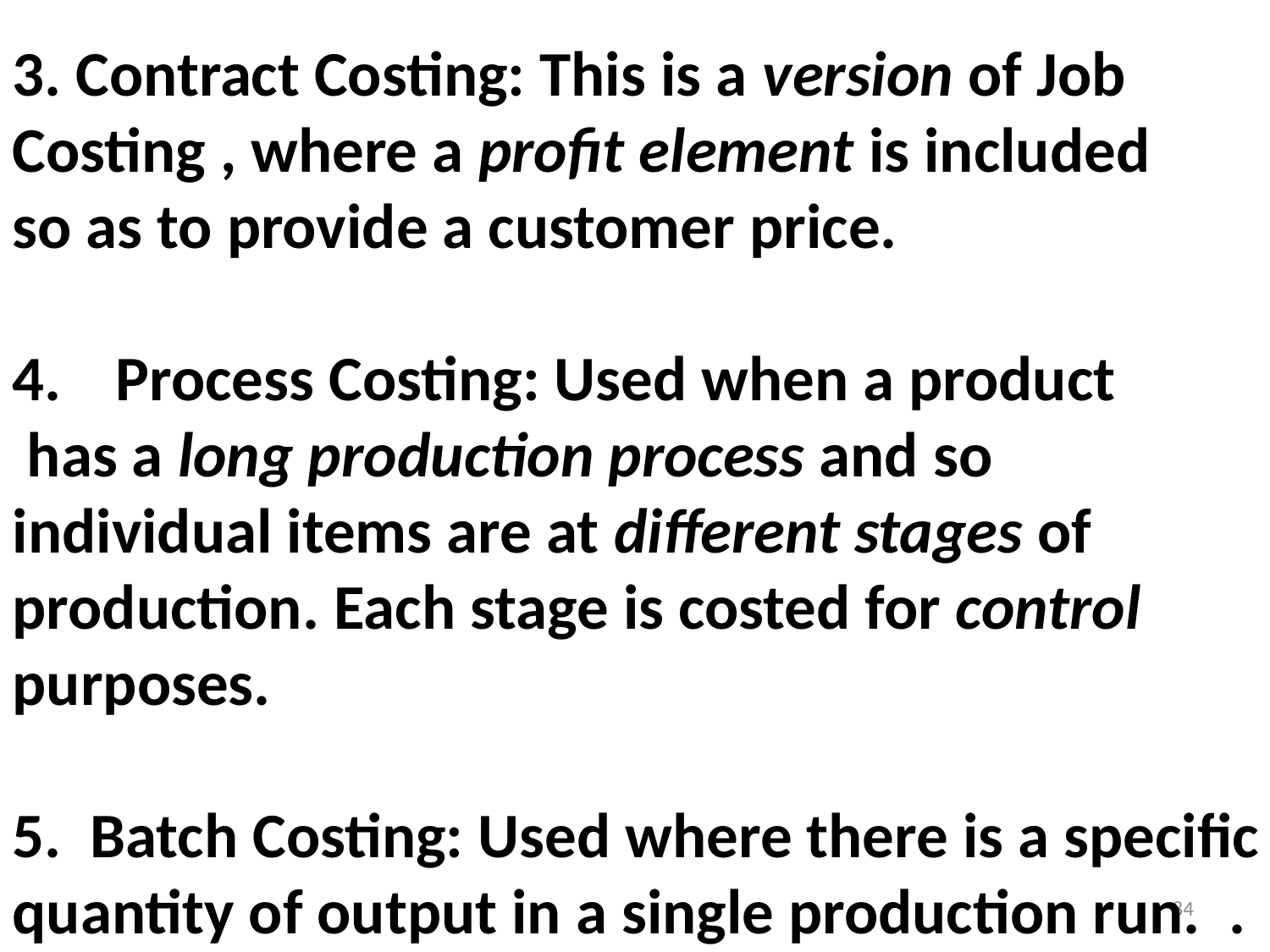

3. Contract Costing: This is a version of Job
Costing , where a profit element is included
so as to provide a customer price.

Process Costing: Used when a product
 has a long production process and so
individual items are at different stages of
production. Each stage is costed for control
purposes.

5.  Batch Costing: Used where there is a specific
quantity of output in a single production run.  .
84